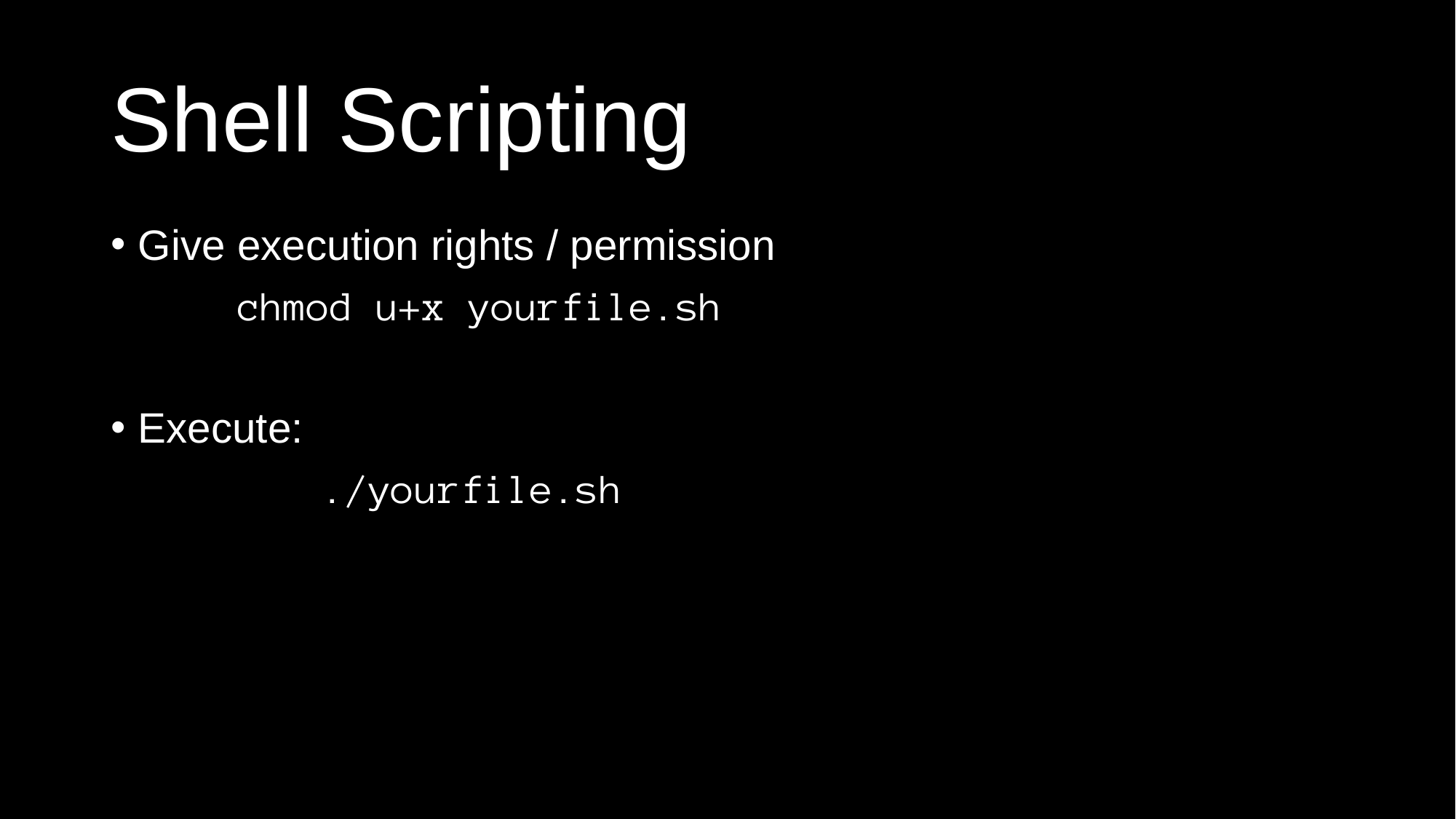

# Shell Scripting
Give execution rights / permission
   chmod u+x yourfile.sh

Execute:
     ./yourfile.sh